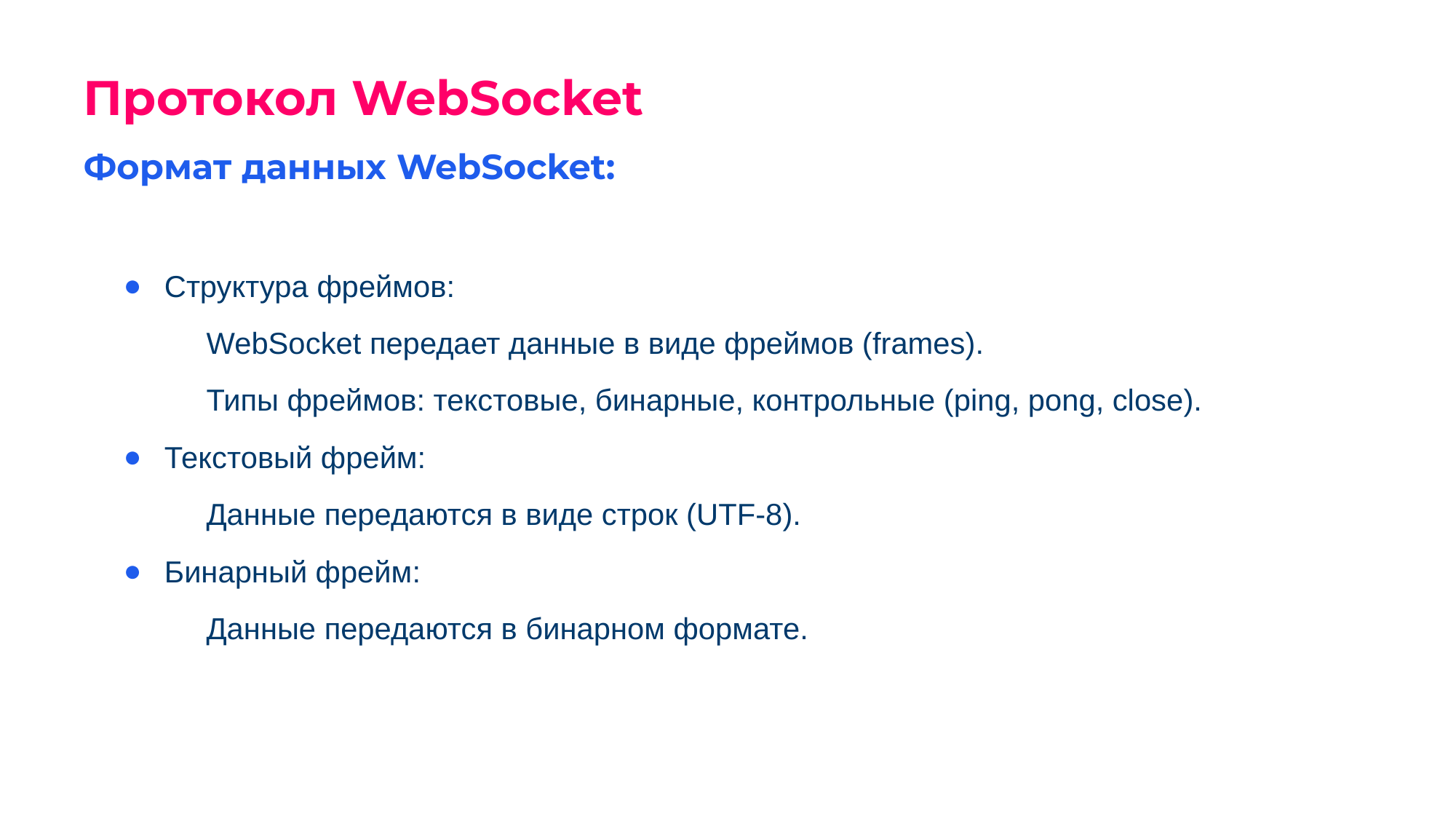

Протокол WebSocket
Формат данных WebSocket:
Структура фреймов:
WebSocket передает данные в виде фреймов (frames).
Типы фреймов: текстовые, бинарные, контрольные (ping, pong, close).
Текстовый фрейм:
Данные передаются в виде строк (UTF-8).
Бинарный фрейм:
Данные передаются в бинарном формате.